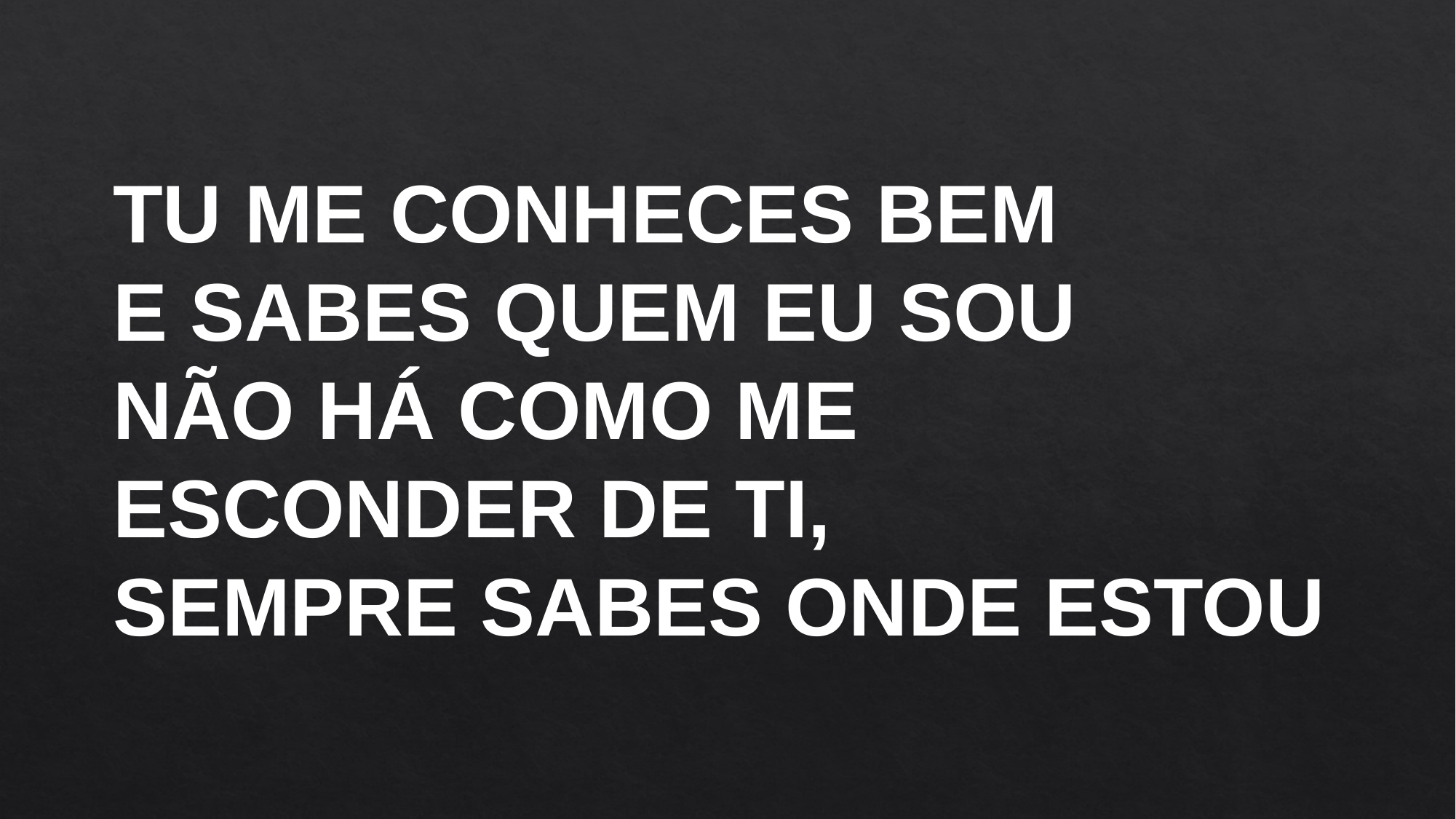

TU ME CONHECES BEM
E SABES QUEM EU SOU
NÃO HÁ COMO ME
ESCONDER DE TI,
SEMPRE SABES ONDE ESTOU